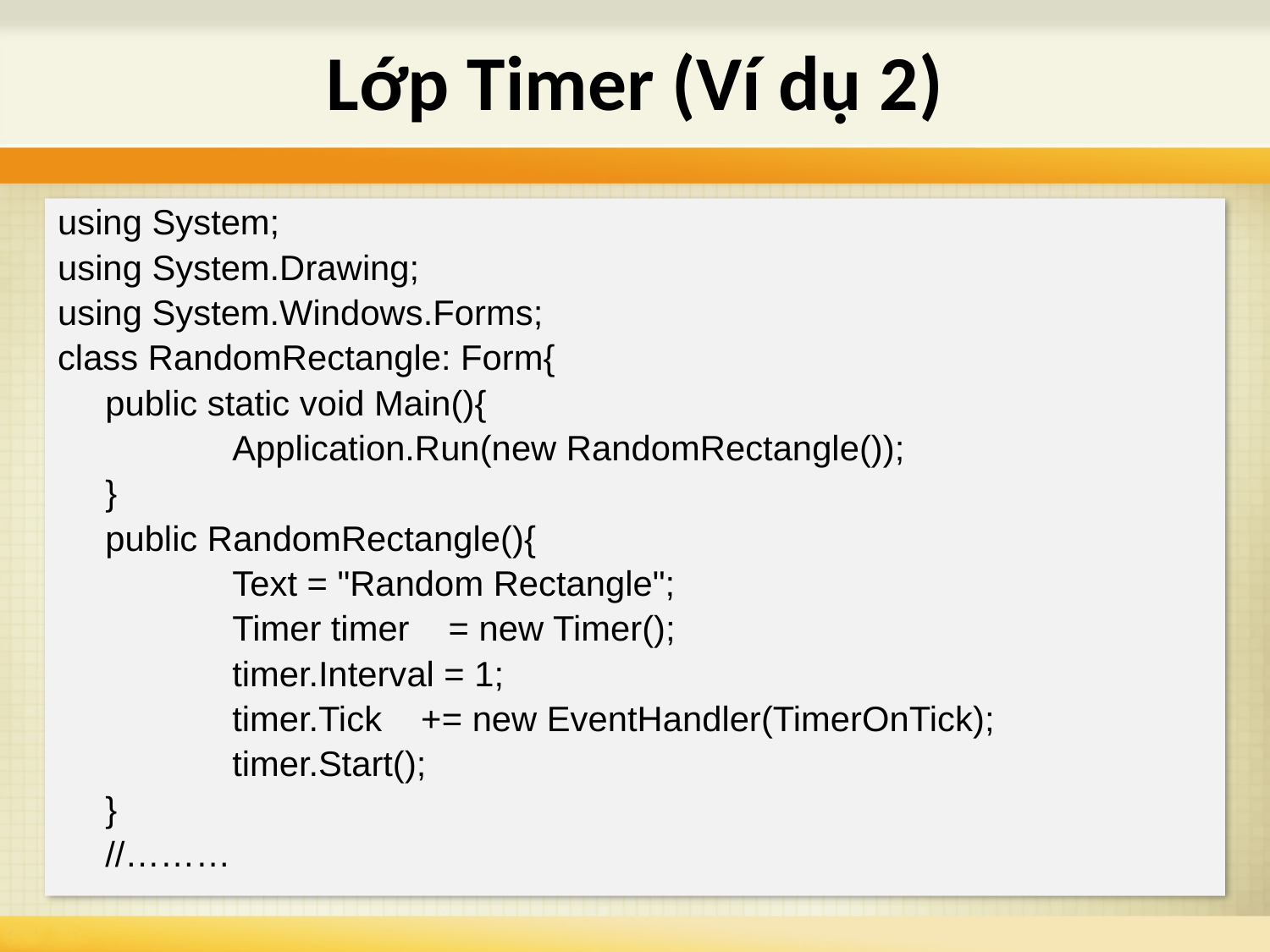

Lớp Timer (Ví dụ 2)
using System;
using System.Drawing;
using System.Windows.Forms;
class RandomRectangle: Form{
	public static void Main(){
		Application.Run(new RandomRectangle());
	}
	public RandomRectangle(){
		Text = "Random Rectangle";
		Timer timer    = new Timer();
		timer.Interval = 1;
		timer.Tick    += new EventHandler(TimerOnTick);
		timer.Start();
	}
	//………